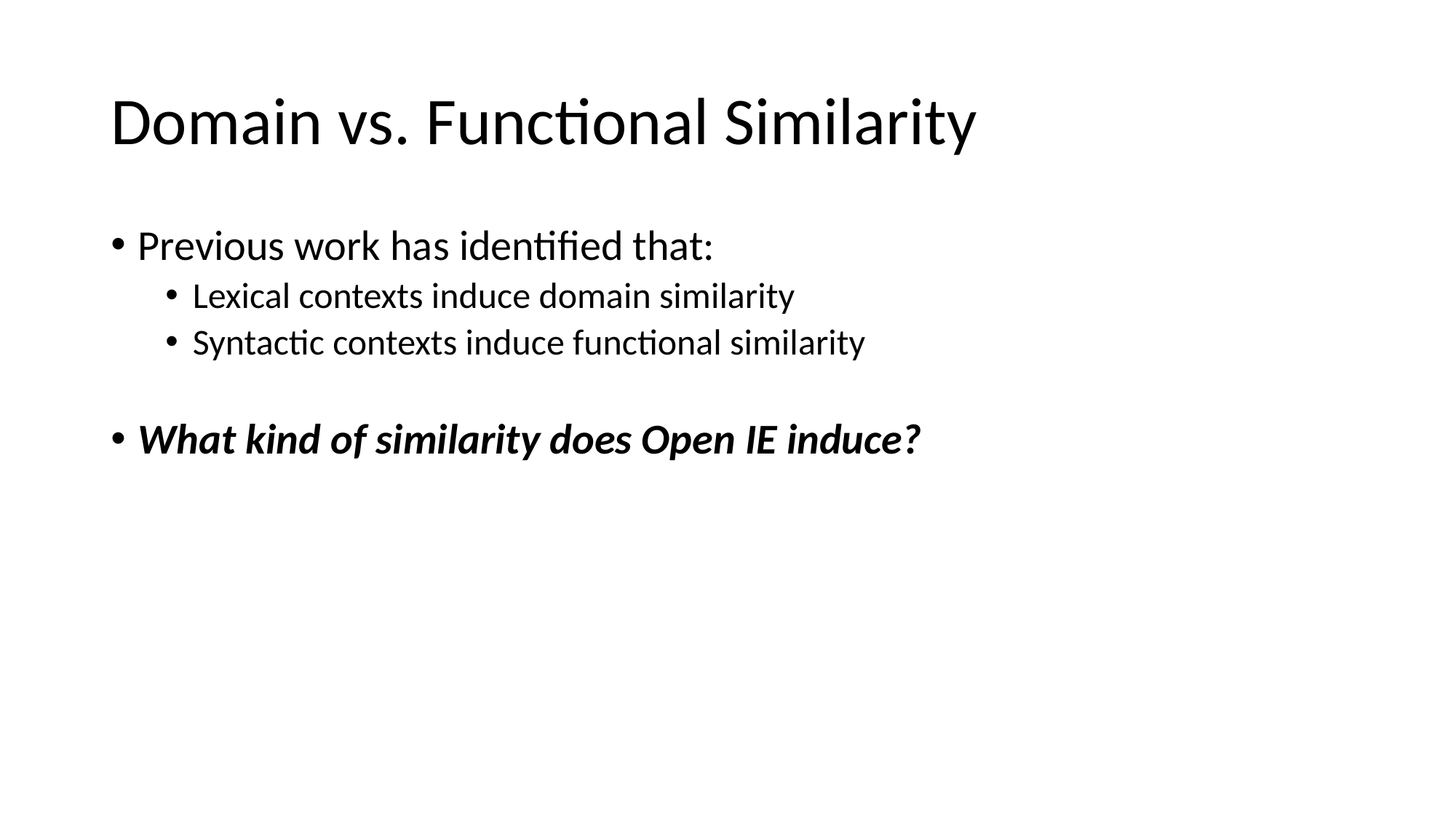

# Domain vs. Functional Similarity
Previous work has identified that:
Lexical contexts induce domain similarity
Syntactic contexts induce functional similarity
What kind of similarity does Open IE induce?